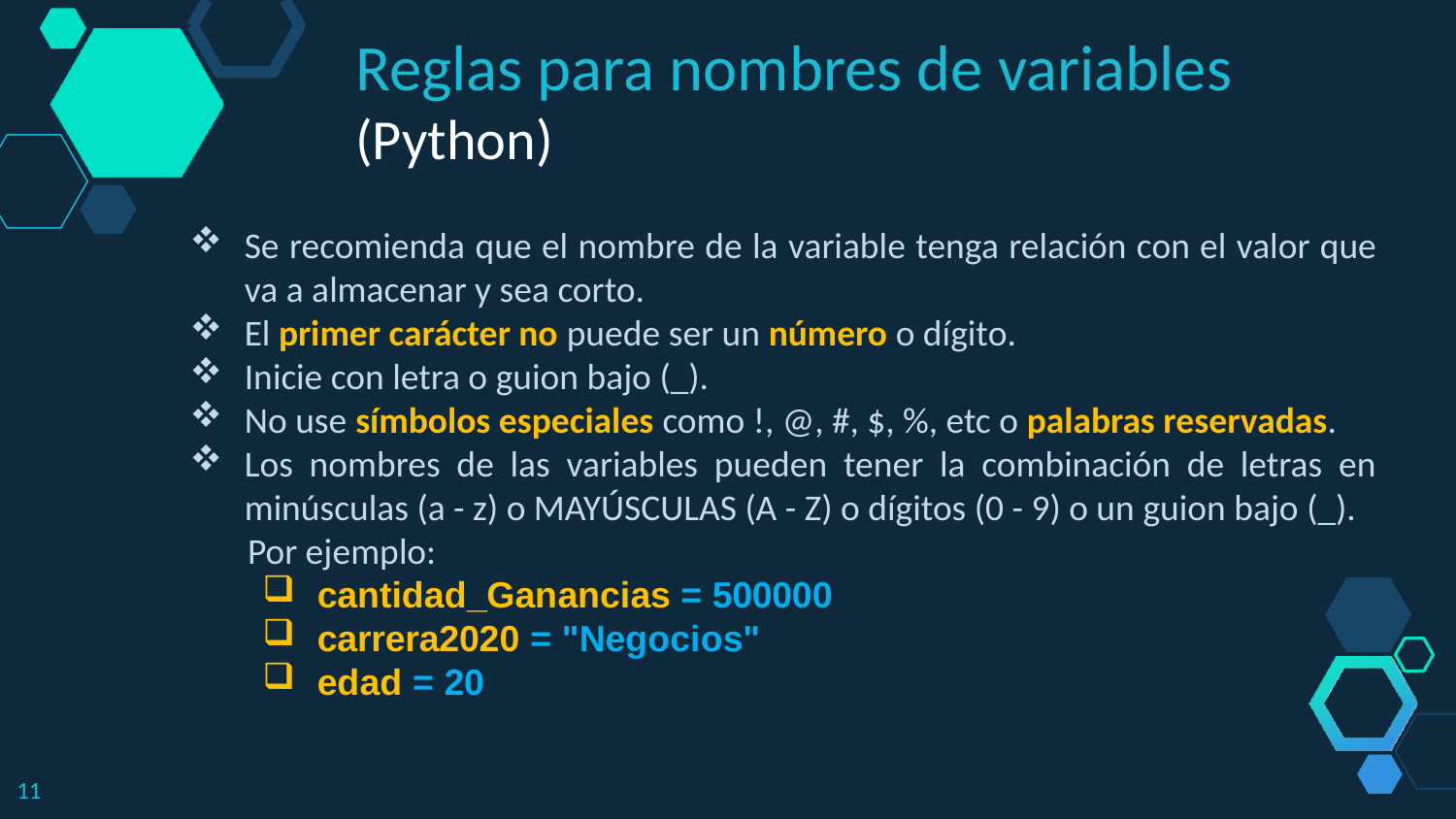

Reglas para nombres de variables (Python)

Se recomienda que el nombre de la variable tenga relación con el valor que va a almacenar y sea corto.
El primer carácter no puede ser un número o dígito.
Inicie con letra o guion bajo (_).
No use símbolos especiales como !, @, #, $, %, etc o palabras reservadas.
Los nombres de las variables pueden tener la combinación de letras en minúsculas (a - z) o MAYÚSCULAS (A - Z) o dígitos (0 - 9) o un guion bajo (_).
       Por ejemplo:
cantidad_Ganancias = 500000
carrera2020 = "Negocios"
edad = 20

11